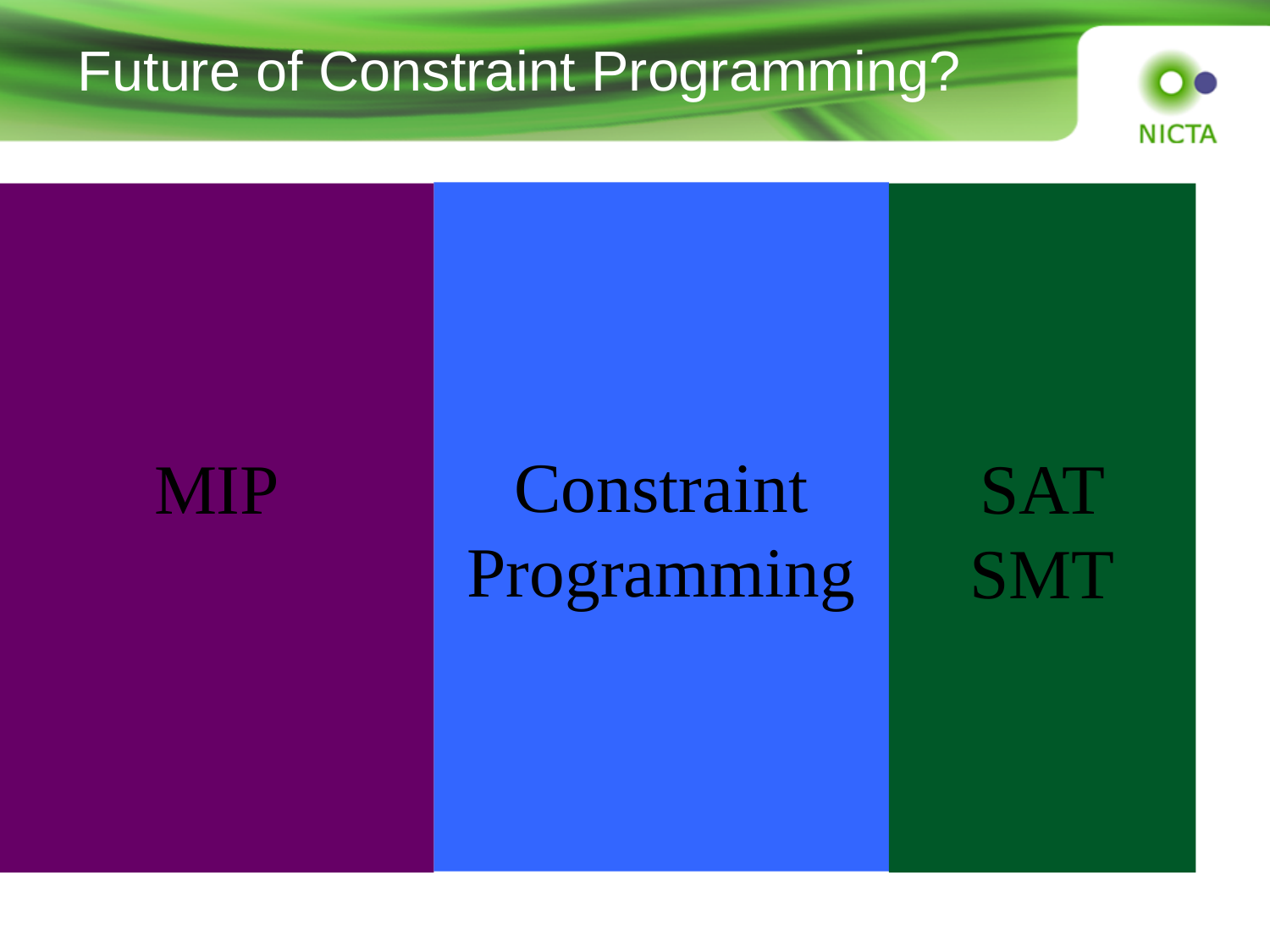

# Future of Constraint Programming?

Constraint
Programming

MIP

SAT
SMT